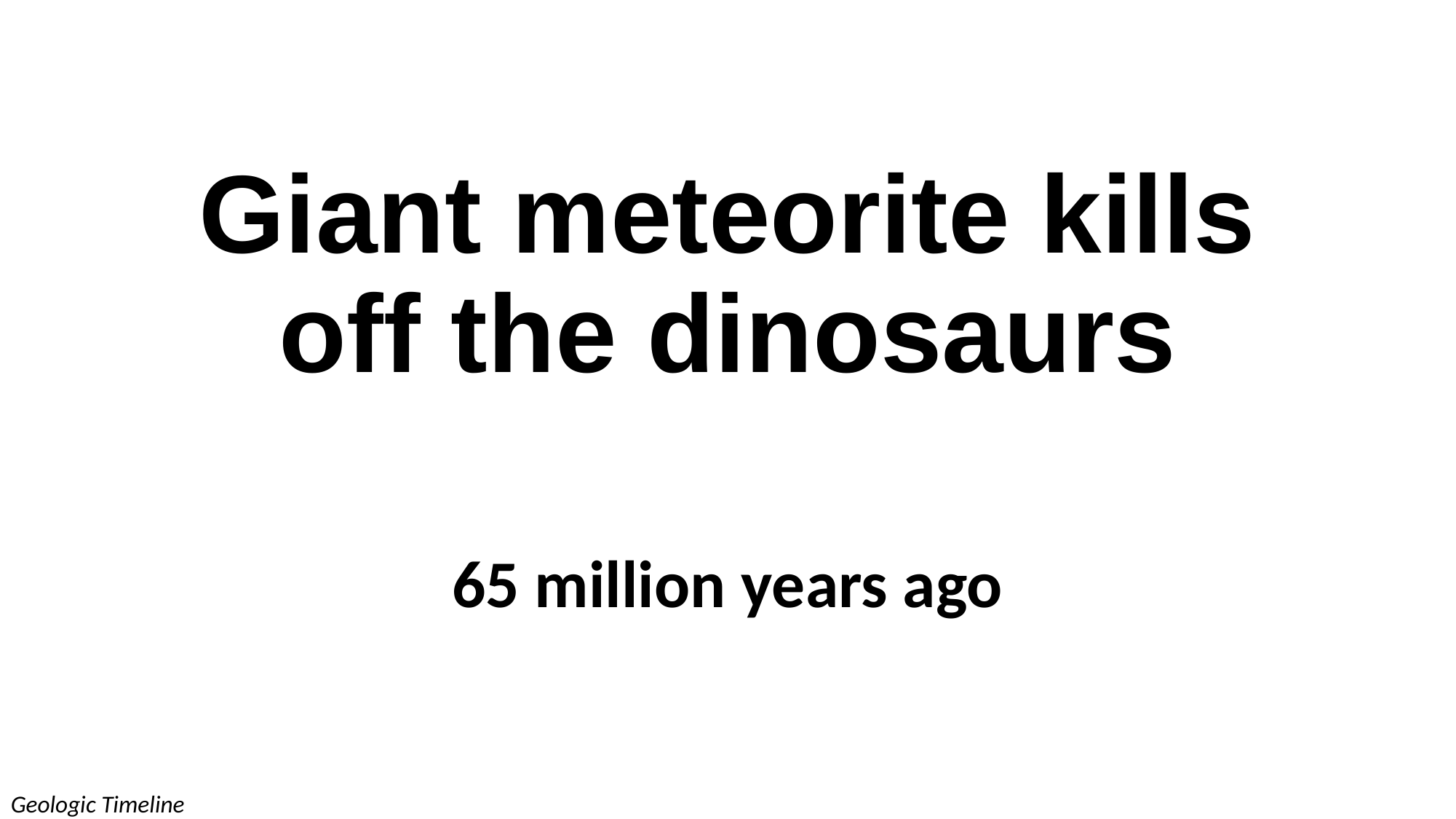

# Giant meteorite kills off the dinosaurs
65 million years ago
Geologic Timeline